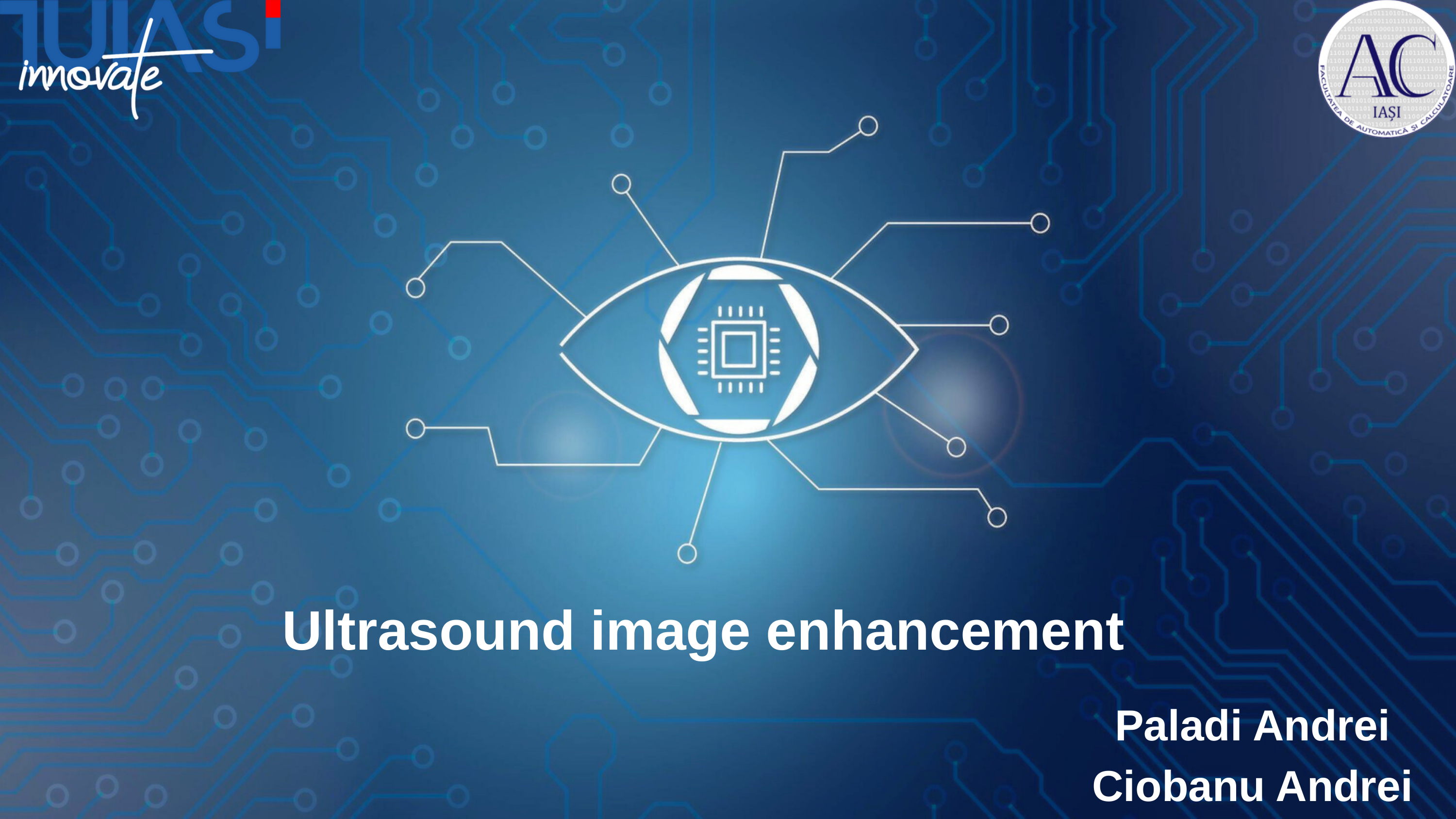

Ultrasound image enhancement
Paladi Andrei
Ciobanu Andrei